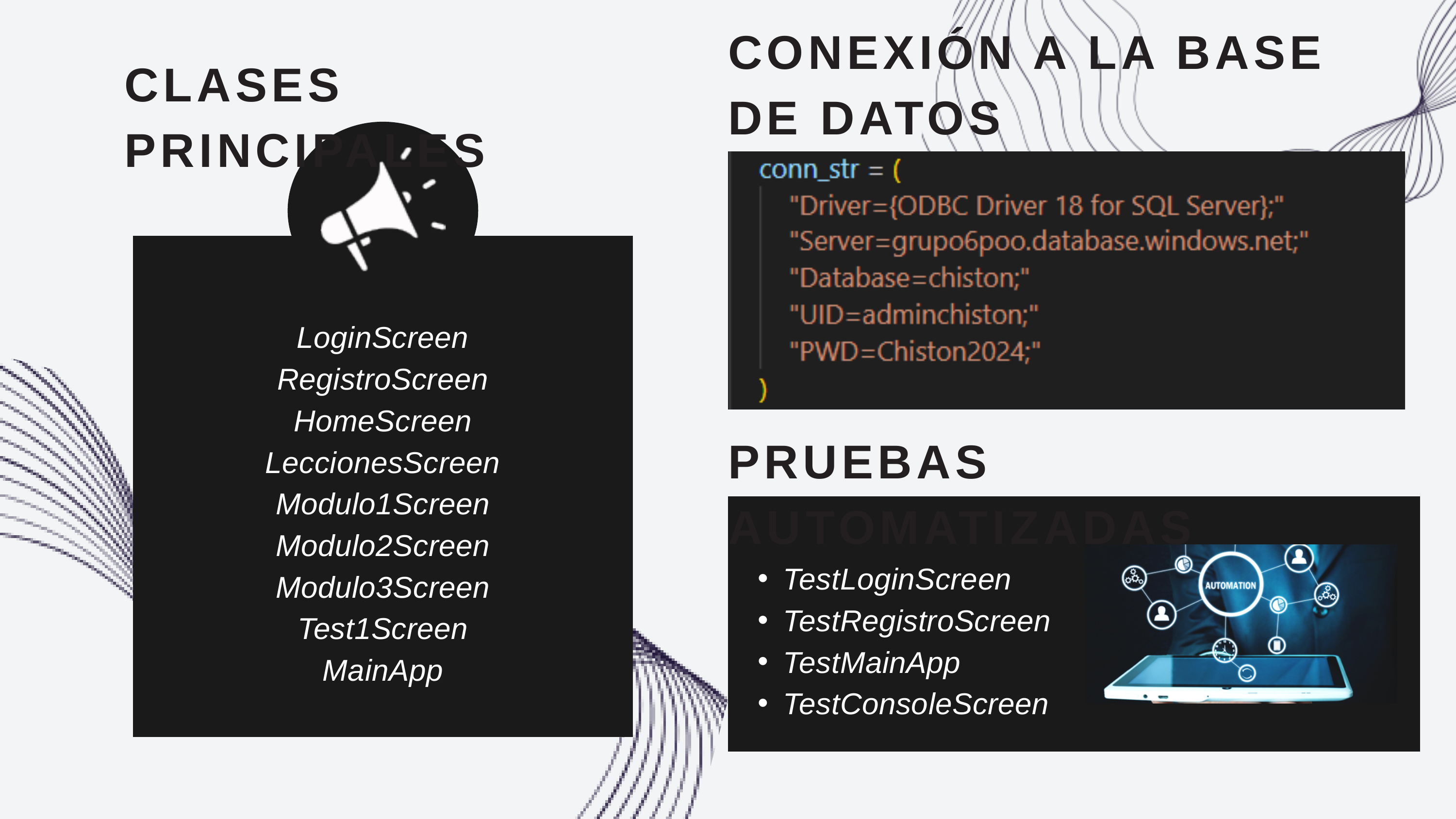

CONEXIÓN A LA BASE DE DATOS
CLASES PRINCIPALES

LoginScreen
RegistroScreen
HomeScreen
LeccionesScreen
Modulo1Screen
Modulo2Screen
Modulo3Screen
Test1Screen
MainApp

PRUEBAS AUTOMATIZADAS

TestLoginScreen
TestRegistroScreen
TestMainApp
TestConsoleScreen